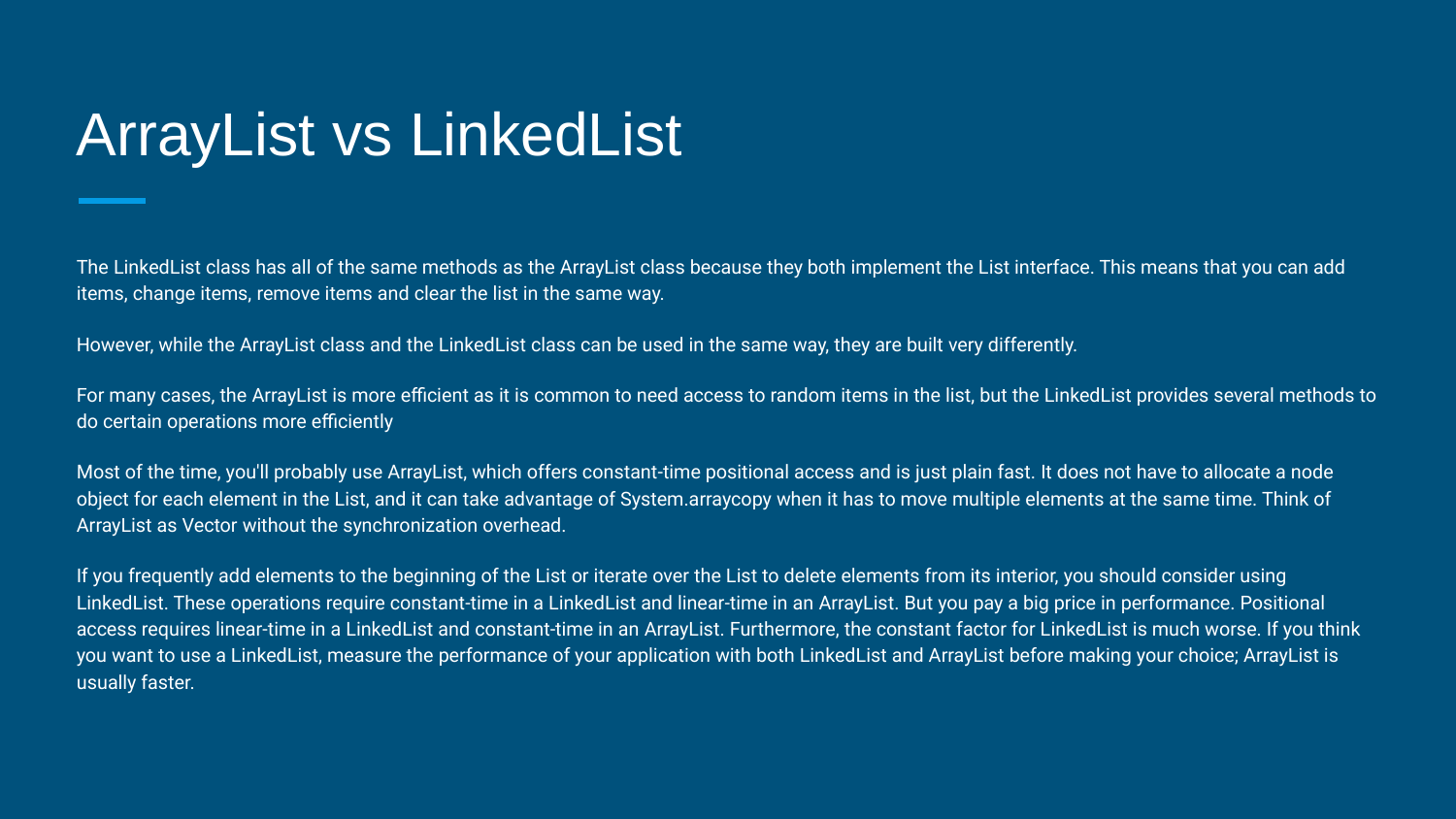

# ArrayList vs LinkedList
The LinkedList class has all of the same methods as the ArrayList class because they both implement the List interface. This means that you can add items, change items, remove items and clear the list in the same way.
However, while the ArrayList class and the LinkedList class can be used in the same way, they are built very differently.
For many cases, the ArrayList is more efficient as it is common to need access to random items in the list, but the LinkedList provides several methods to do certain operations more efficiently
Most of the time, you'll probably use ArrayList, which offers constant-time positional access and is just plain fast. It does not have to allocate a node object for each element in the List, and it can take advantage of System.arraycopy when it has to move multiple elements at the same time. Think of ArrayList as Vector without the synchronization overhead.
If you frequently add elements to the beginning of the List or iterate over the List to delete elements from its interior, you should consider using LinkedList. These operations require constant-time in a LinkedList and linear-time in an ArrayList. But you pay a big price in performance. Positional access requires linear-time in a LinkedList and constant-time in an ArrayList. Furthermore, the constant factor for LinkedList is much worse. If you think you want to use a LinkedList, measure the performance of your application with both LinkedList and ArrayList before making your choice; ArrayList is usually faster.